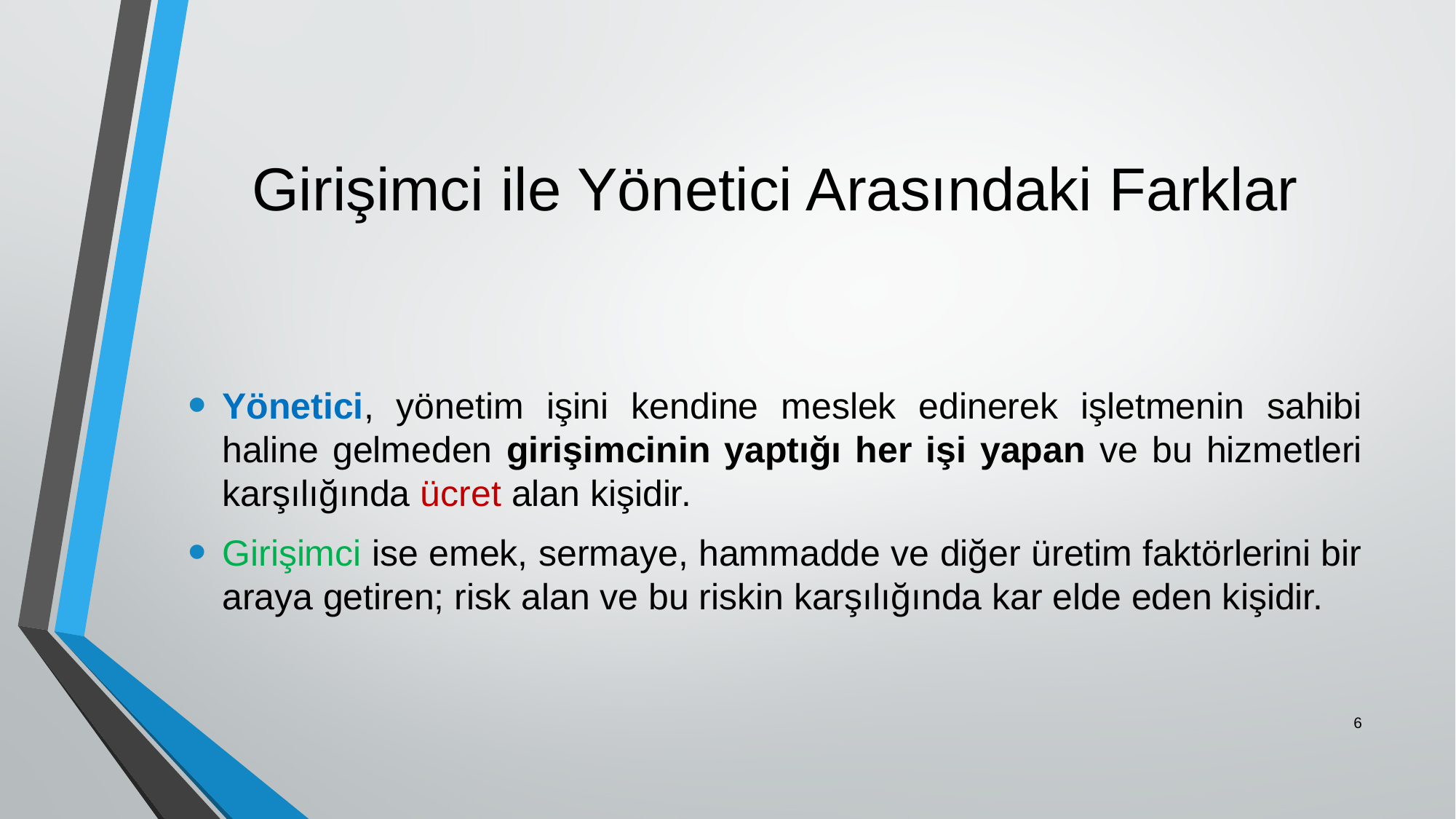

# Girişimci ile Yönetici Arasındaki Farklar
Yönetici, yönetim işini kendine meslek edinerek işletmenin sahibi haline gelmeden girişimcinin yaptığı her işi yapan ve bu hizmetleri karşılığında ücret alan kişidir.
Girişimci ise emek, sermaye, hammadde ve diğer üretim faktörlerini bir araya getiren; risk alan ve bu riskin karşılığında kar elde eden kişidir.
6